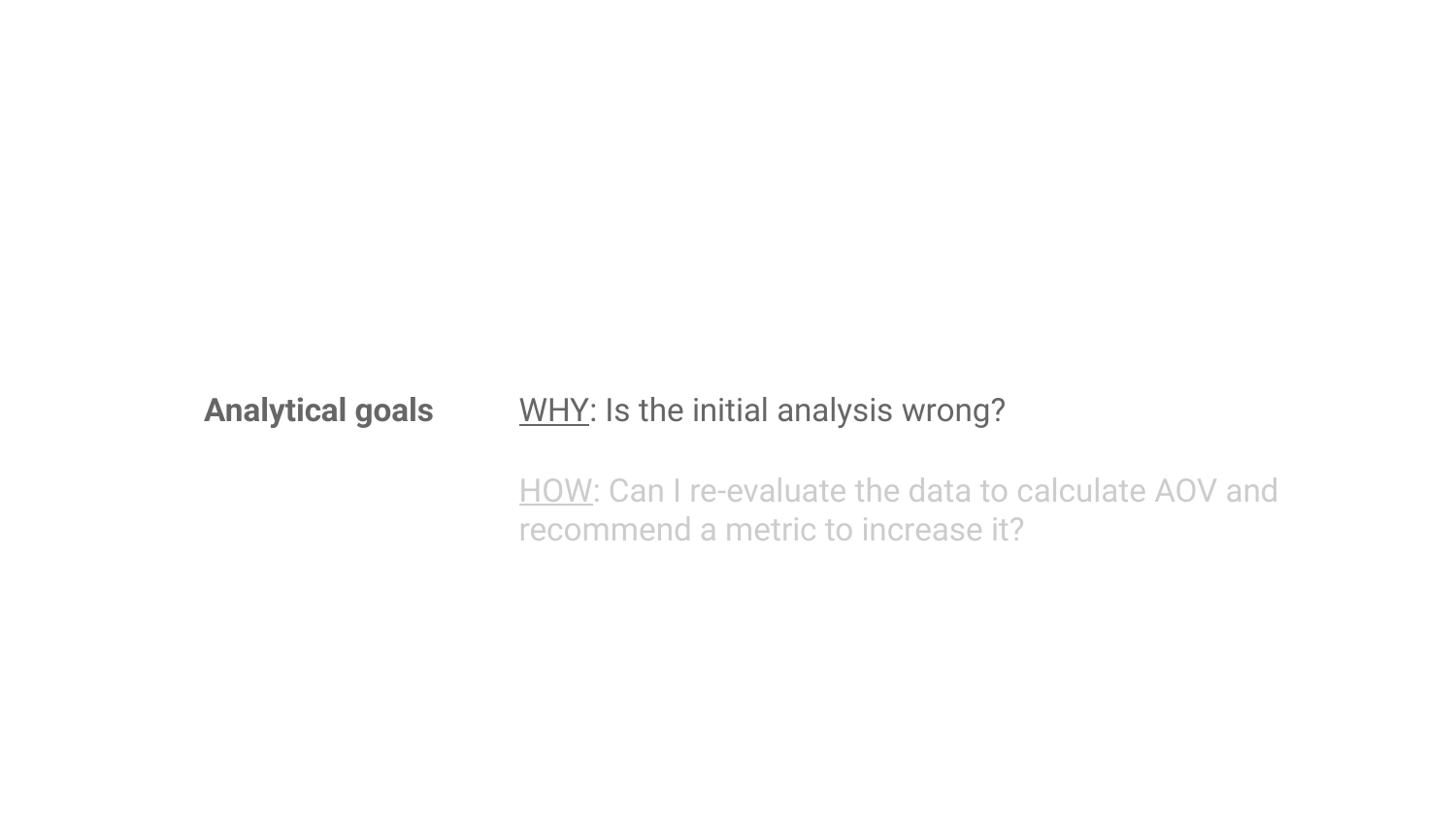

# Analytical goals
WHY: Is the initial analysis wrong?
HOW: Can I re-evaluate the data to calculate AOV and recommend a metric to increase it?